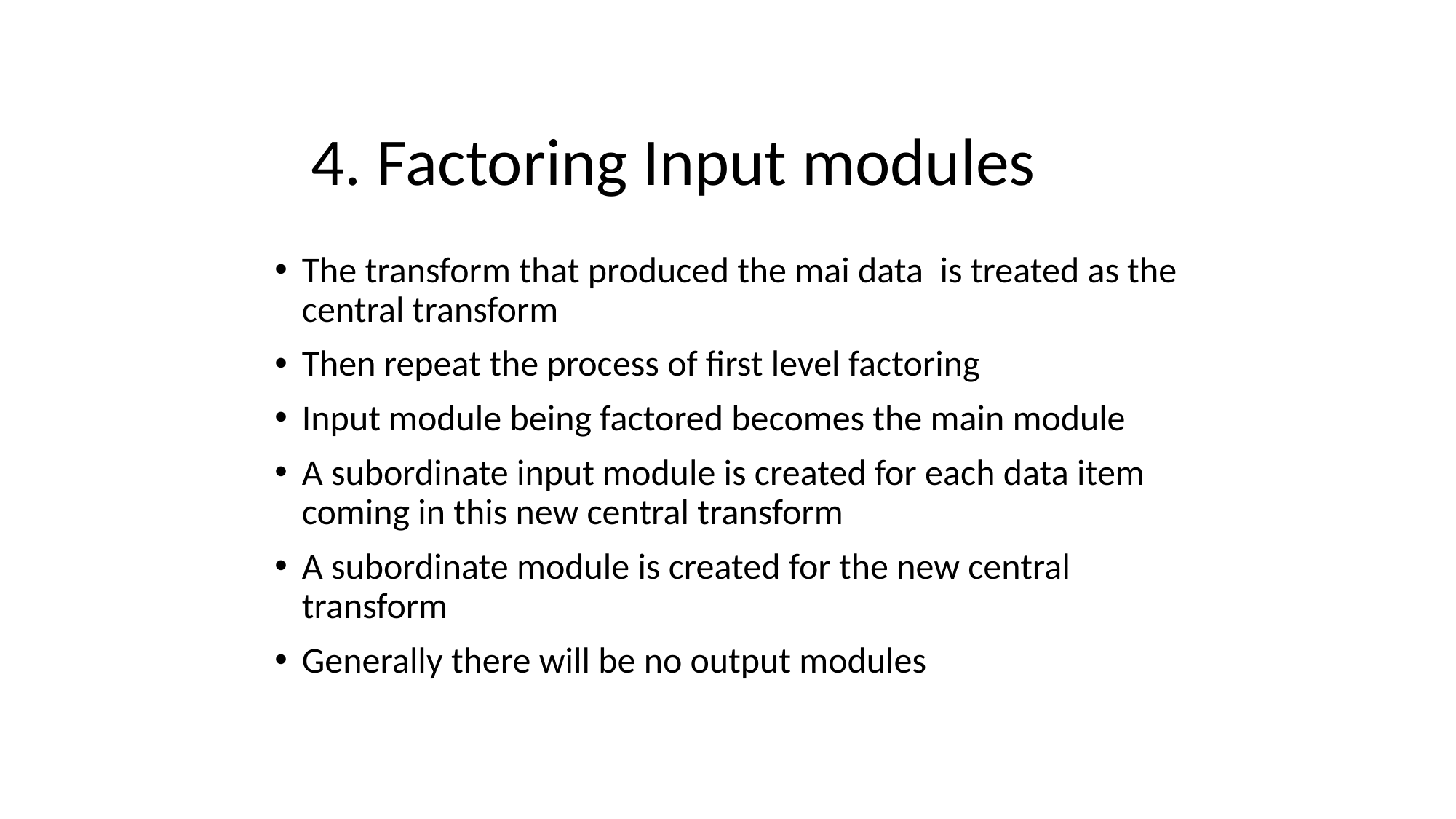

# 4. Factoring Input modules
The transform that produced the mai data  is treated as the central transform
Then repeat the process of first level factoring
Input module being factored becomes the main module
A subordinate input module is created for each data item coming in this new central transform
A subordinate module is created for the new central transform
Generally there will be no output modules